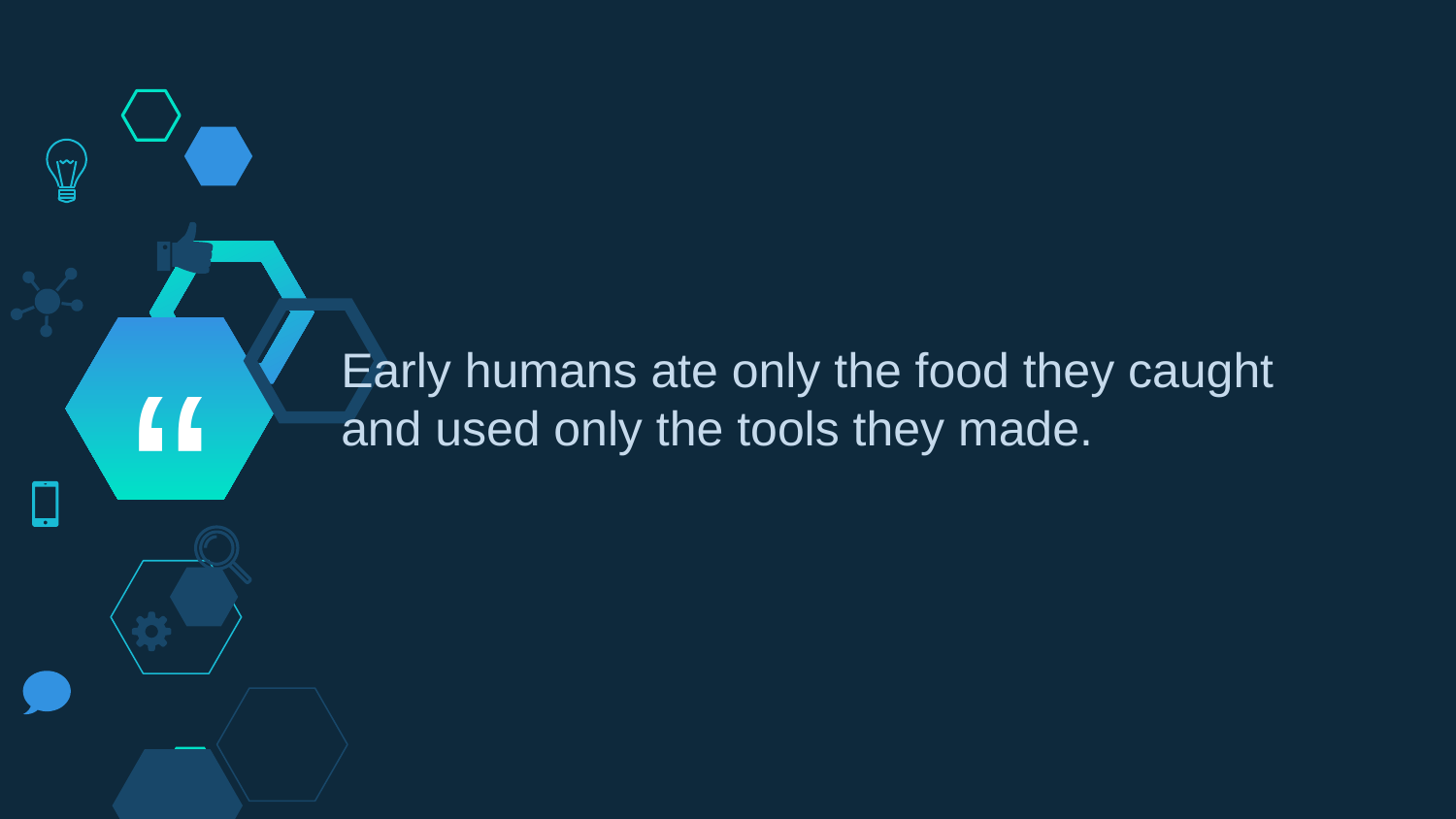

Early humans ate only the food they caught and used only the tools they made.